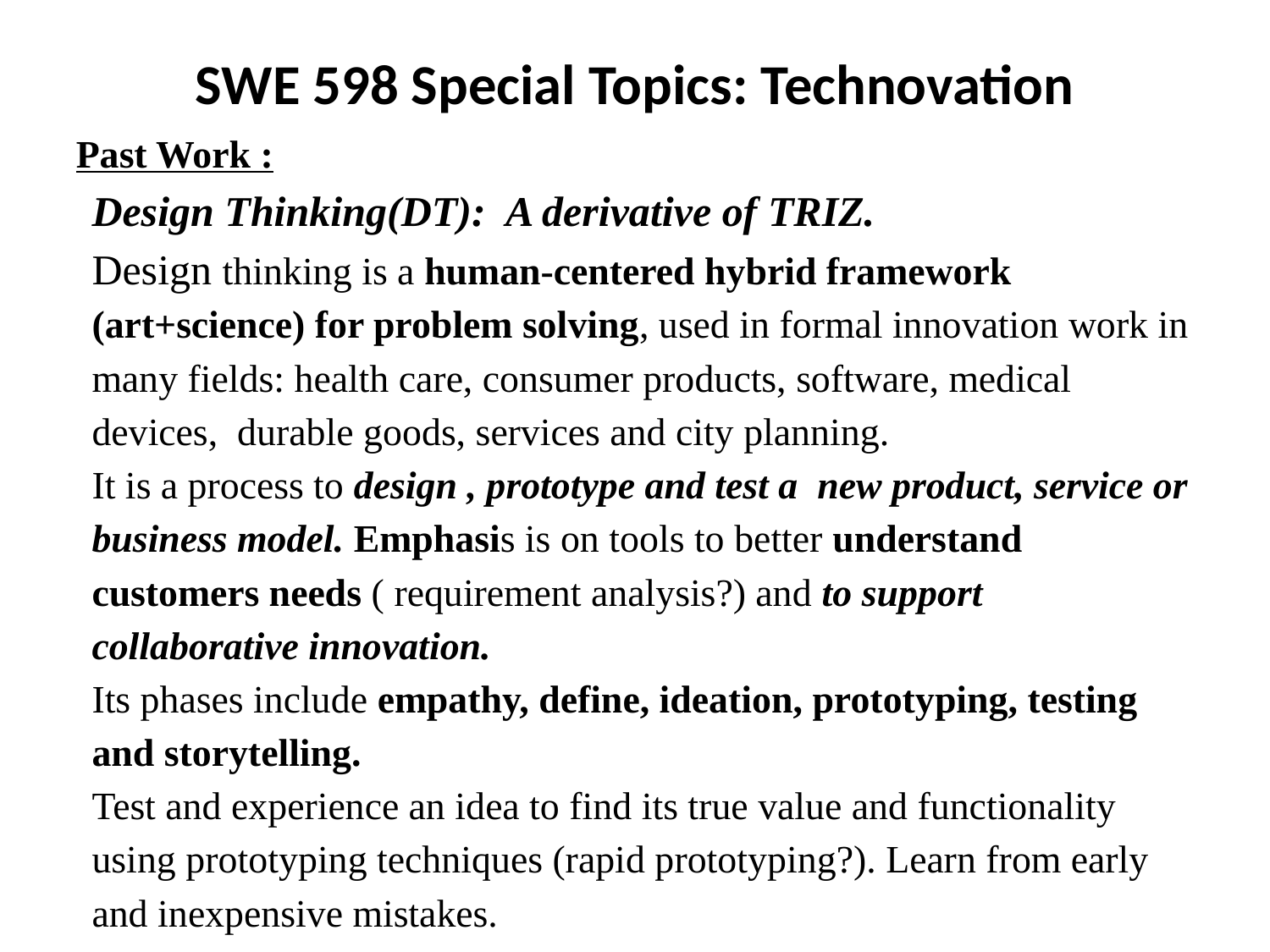

SWE 598 Special Topics: Technovation
Past Work :
Design Thinking(DT):  A derivative of TRIZ.
Design thinking is a human-centered hybrid framework (art+science) for problem solving, used in formal innovation work in many fields: health care, consumer products, software, medical  devices,  durable goods, services and city planning.
It is a process to design , prototype and test a  new product, service or business model. Emphasis is on tools to better understand customers needs ( requirement analysis?) and to support collaborative innovation.
Its phases include empathy, define, ideation, prototyping, testing and storytelling.
Test and experience an idea to find its true value and functionality using prototyping techniques (rapid prototyping?). Learn from early and inexpensive mistakes.